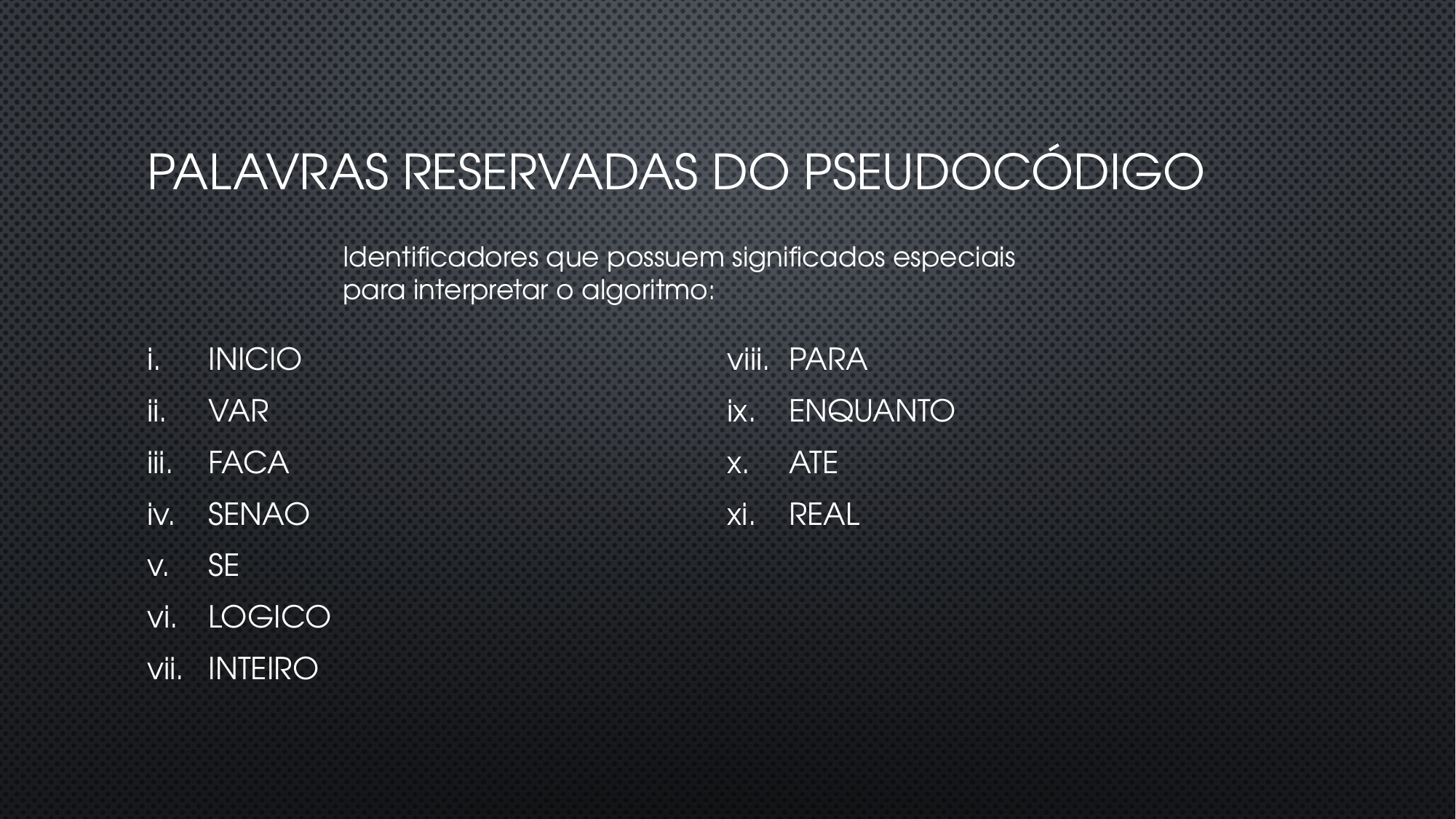

# Palavras reservadas do pseudocódigo
Identificadores que possuem significados especiais para interpretar o algoritmo:

inicio
var
faca
senao
se
logico
inteiro
para
enquanto
ate
real